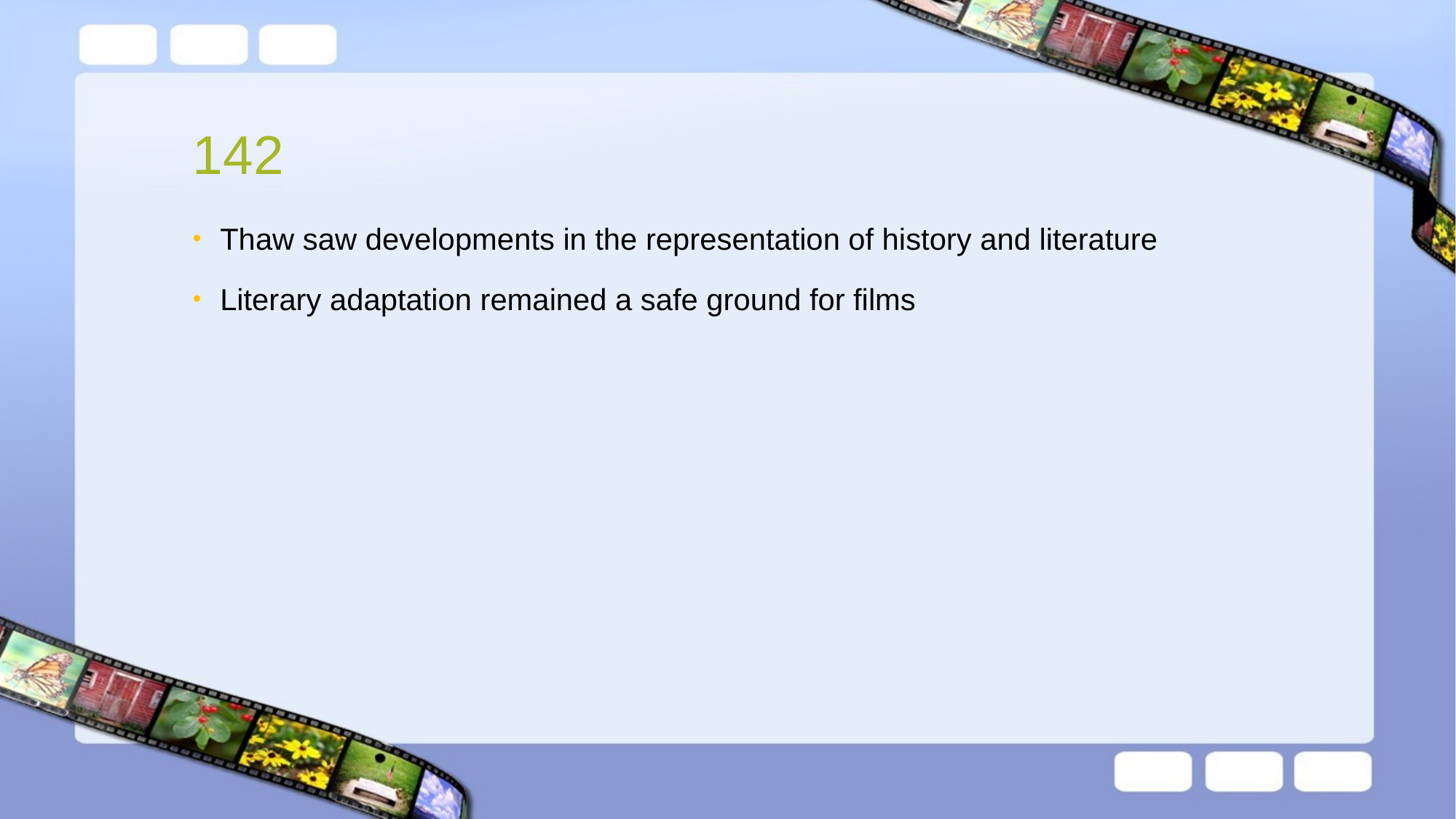

# 142
Thaw saw developments in the representation of history and literature
Literary adaptation remained a safe ground for films